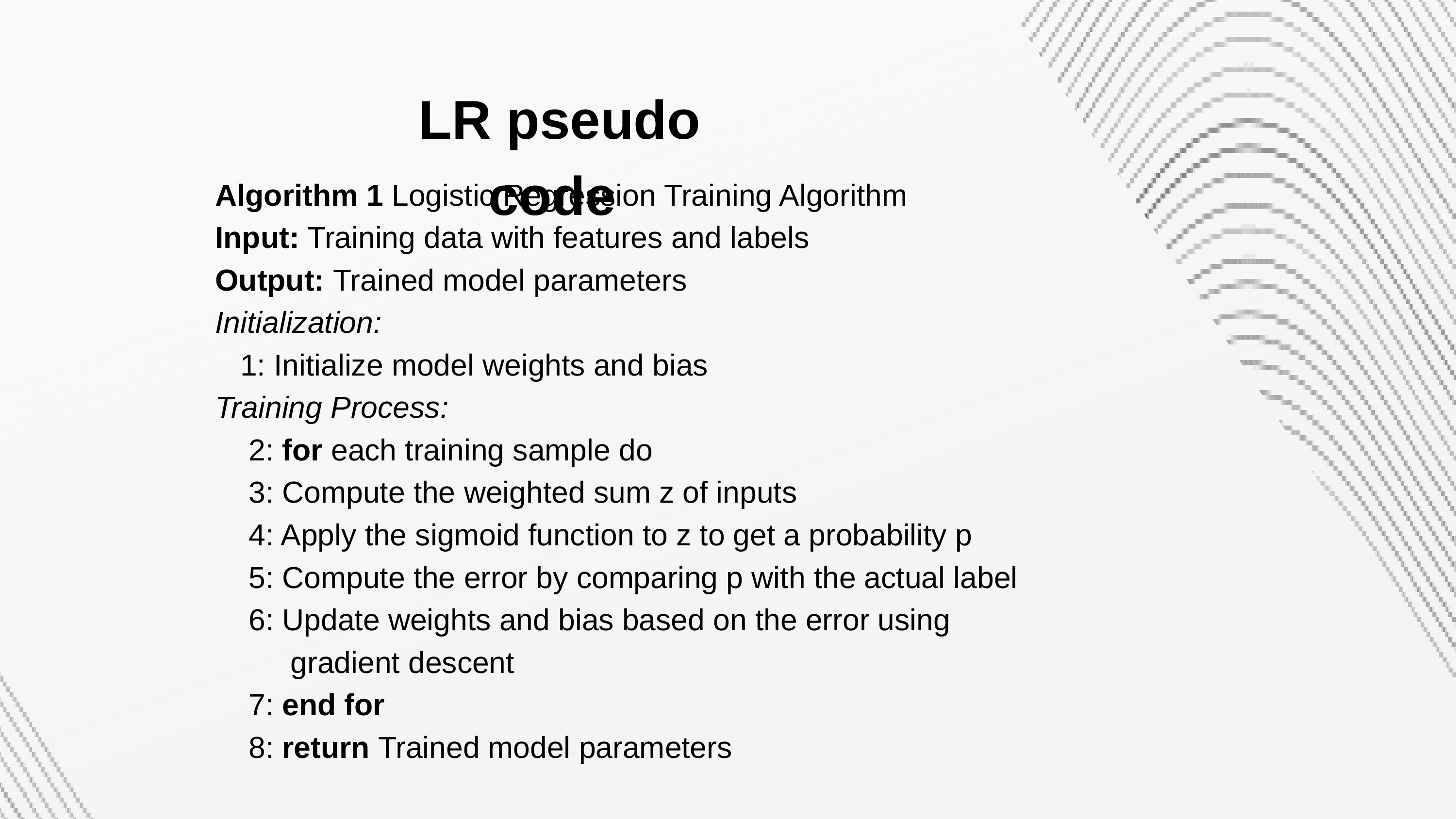

LR pseudo code

Algorithm 1 Logistic Regression Training Algorithm
Input: Training data with features and labels
Output: Trained model parameters
Initialization:
   1: Initialize model weights and bias
Training Process:
    2: for each training sample do
    3: Compute the weighted sum z of inputs
    4: Apply the sigmoid function to z to get a probability p
    5: Compute the error by comparing p with the actual label
    6: Update weights and bias based on the error using
         gradient descent
    7: end for
    8: return Trained model parameters